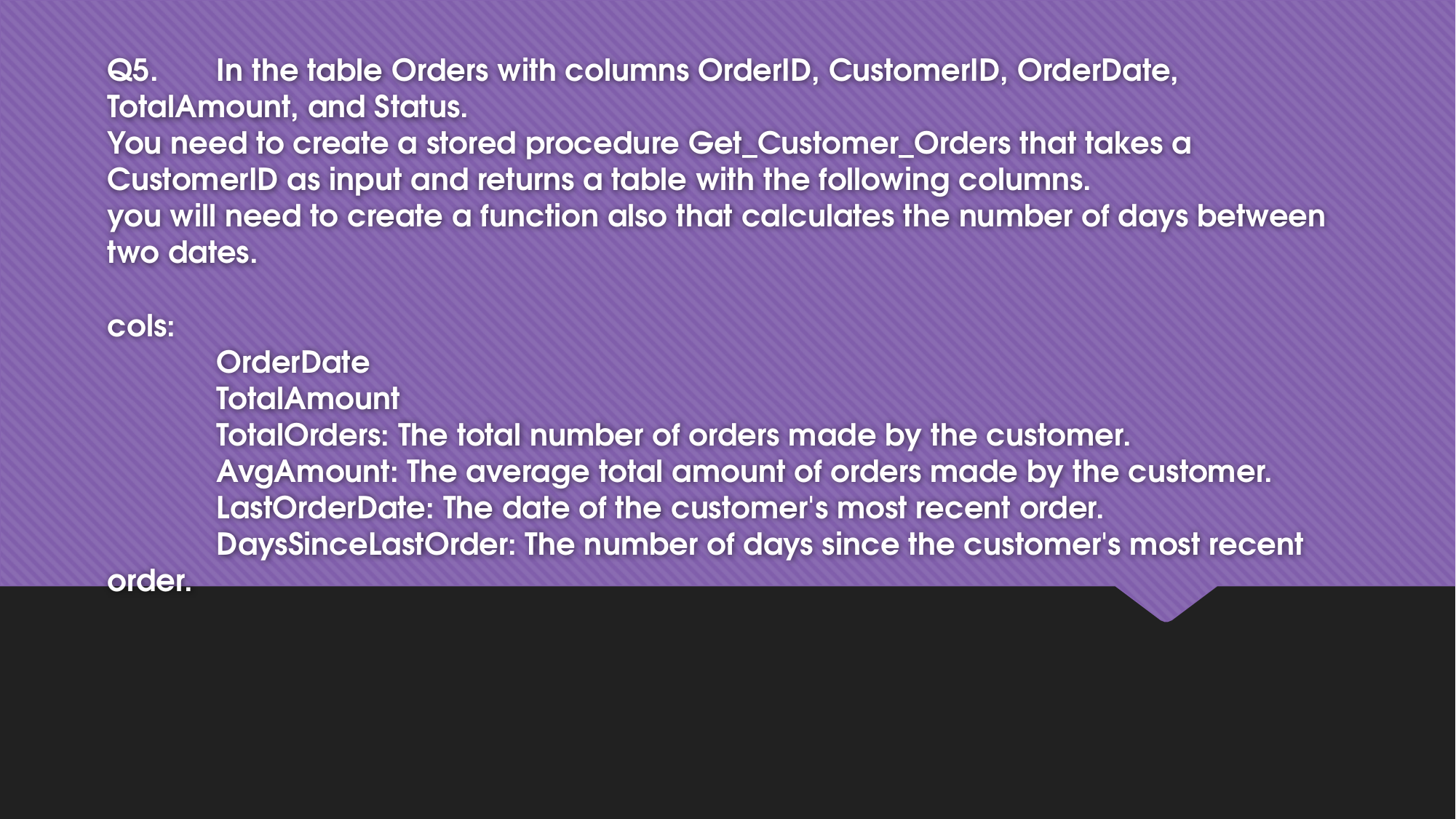

# Q5.	In the table Orders with columns OrderID, CustomerID, OrderDate, TotalAmount, and Status. You need to create a stored procedure Get_Customer_Orders that takes a CustomerID as input and returns a table with the following columns. you will need to create a function also that calculates the number of days between two dates. cols: OrderDate TotalAmount TotalOrders: The total number of orders made by the customer. AvgAmount: The average total amount of orders made by the customer. LastOrderDate: The date of the customer's most recent order. DaysSinceLastOrder: The number of days since the customer's most recent order.